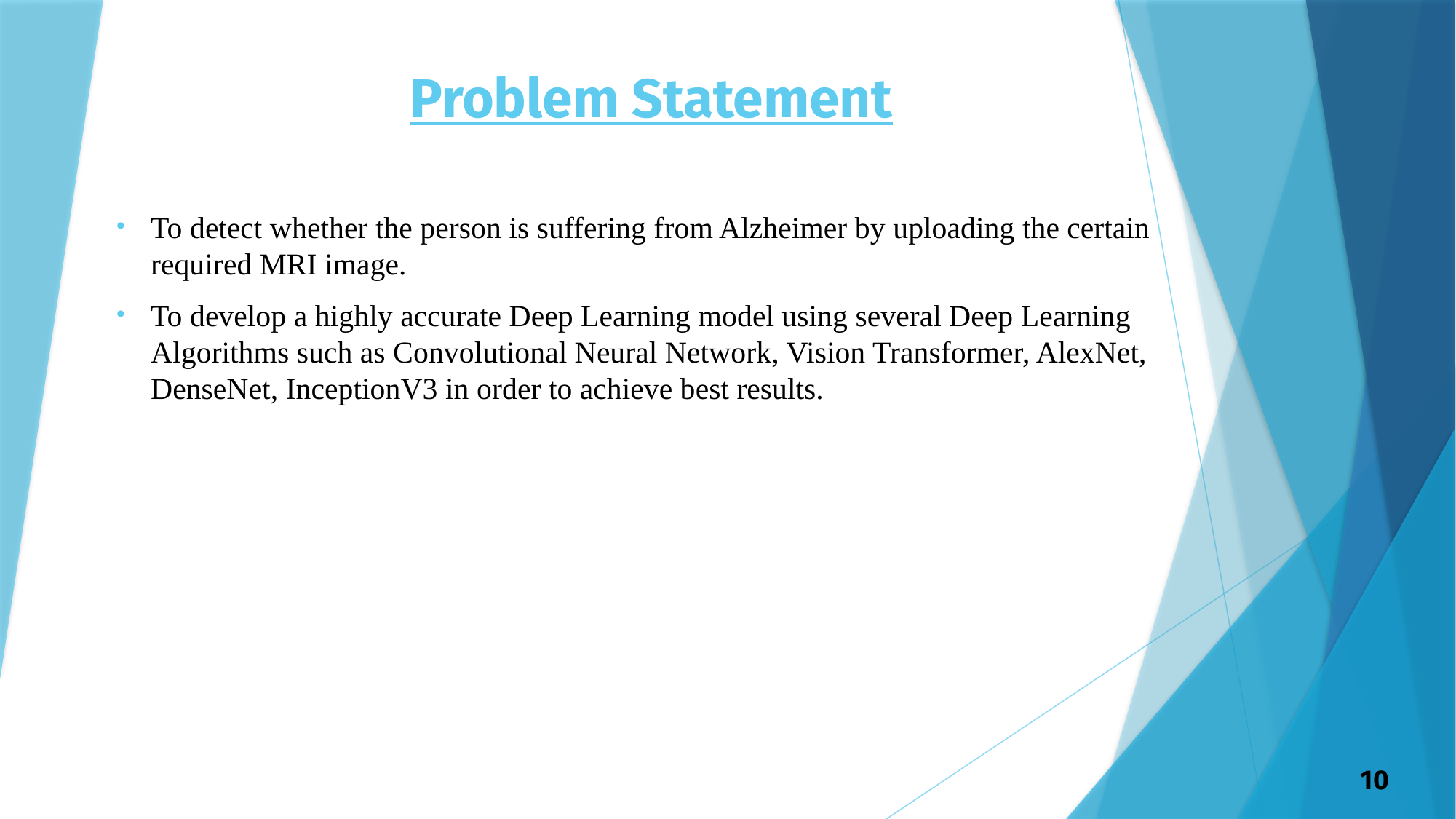

# Problem Statement
To detect whether the person is suffering from Alzheimer by uploading the certain required MRI image.
To develop a highly accurate Deep Learning model using several Deep Learning Algorithms such as Convolutional Neural Network, Vision Transformer, AlexNet, DenseNet, InceptionV3 in order to achieve best results.
10